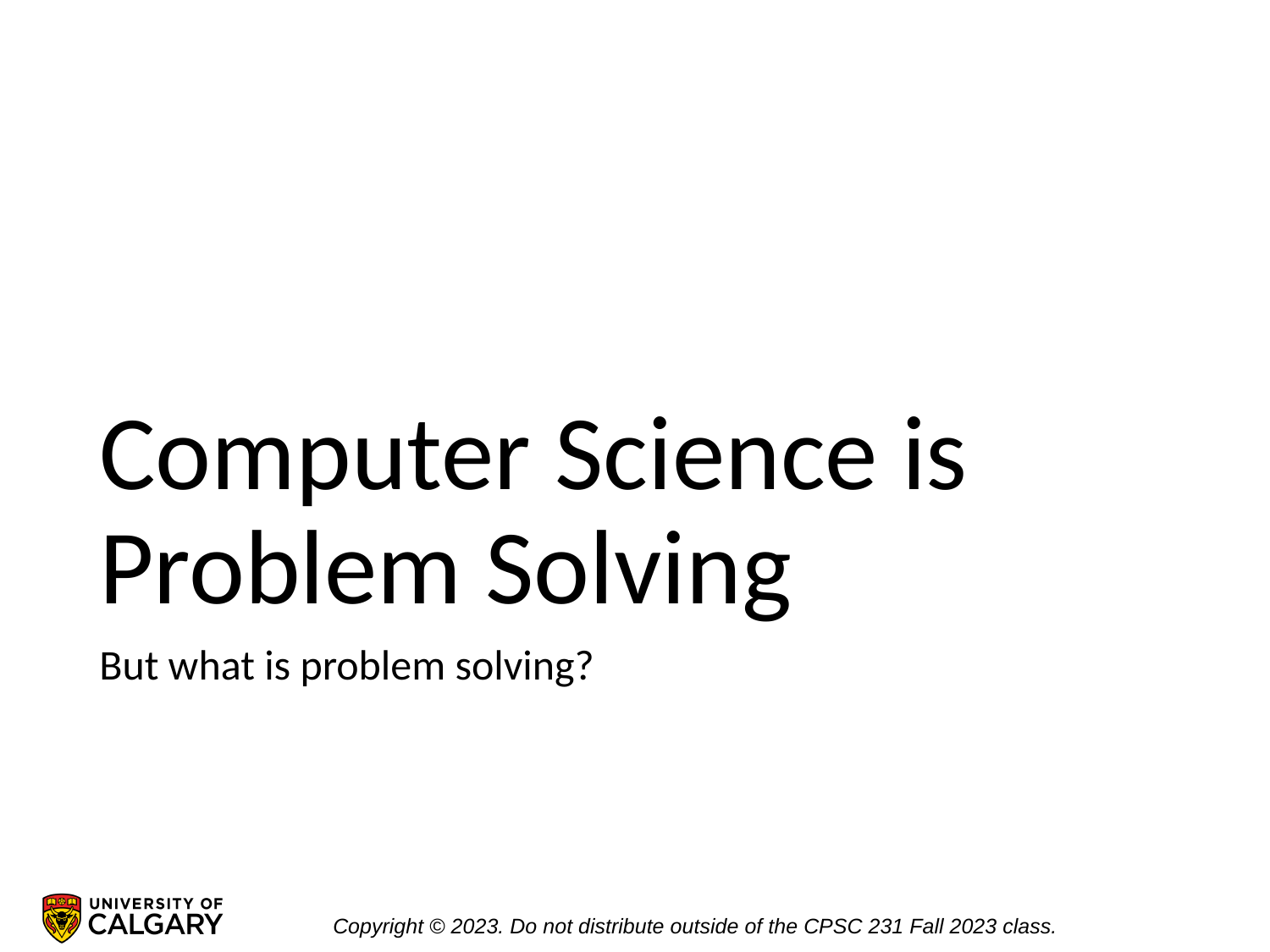

# Computer Science is Problem Solving
But what is problem solving?